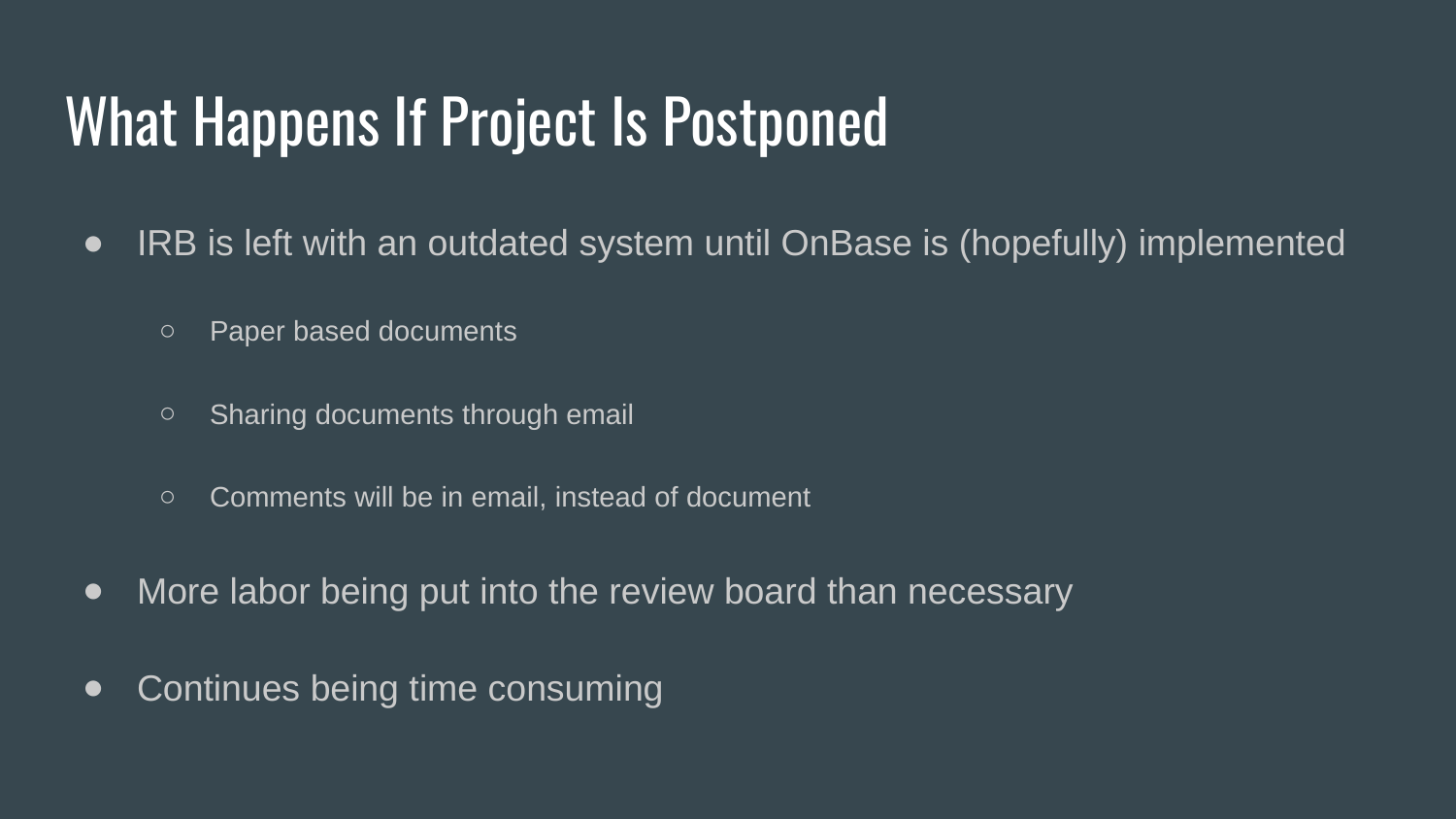

# What Happens If Project Is Postponed
IRB is left with an outdated system until OnBase is (hopefully) implemented
Paper based documents
Sharing documents through email
Comments will be in email, instead of document
More labor being put into the review board than necessary
Continues being time consuming